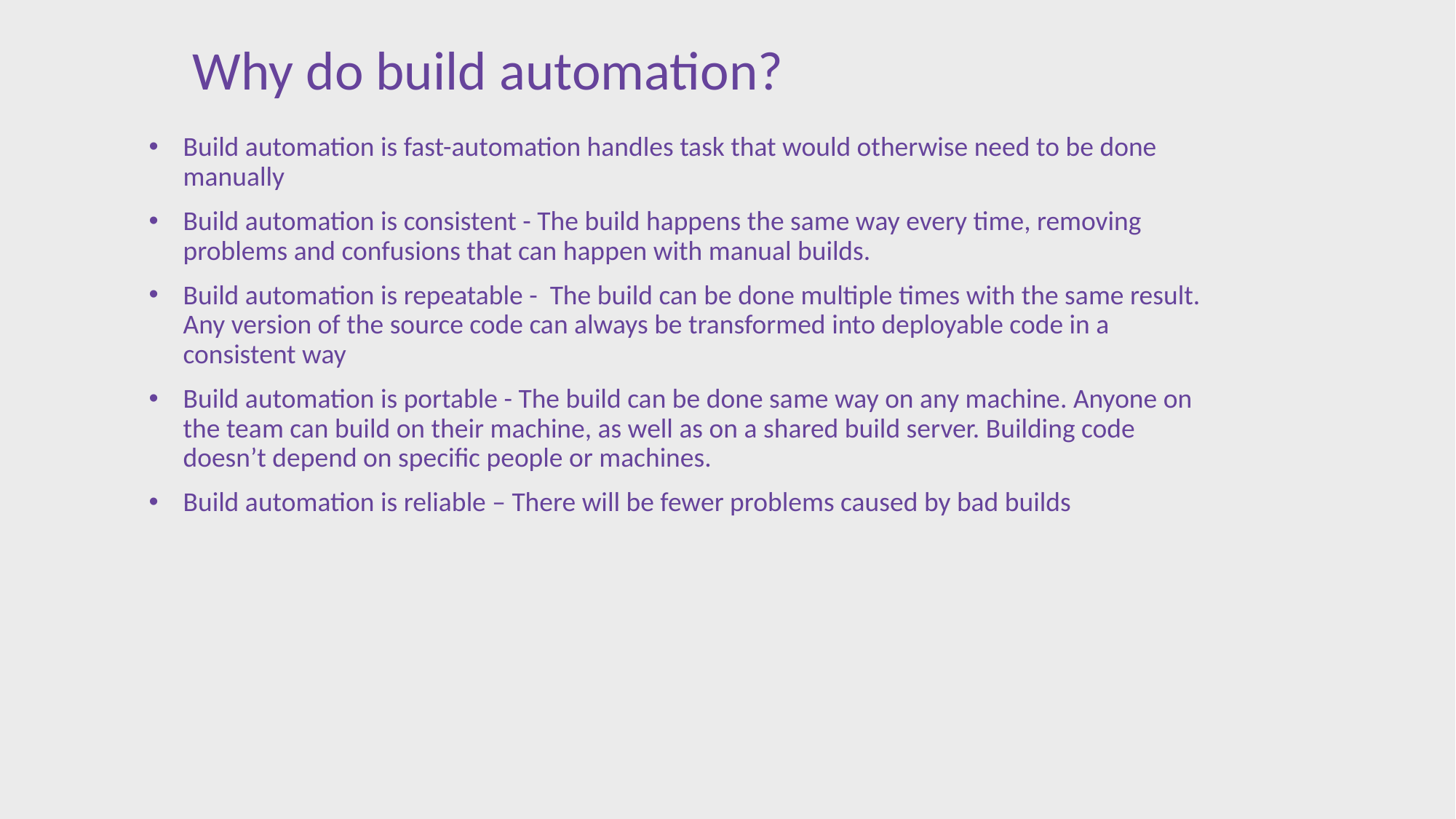

# Why do build automation?
Build automation is fast-automation handles task that would otherwise need to be done manually
Build automation is consistent - The build happens the same way every time, removing problems and confusions that can happen with manual builds.
Build automation is repeatable -  The build can be done multiple times with the same result. Any version of the source code can always be transformed into deployable code in a consistent way
Build automation is portable - The build can be done same way on any machine. Anyone on the team can build on their machine, as well as on a shared build server. Building code doesn’t depend on specific people or machines.
Build automation is reliable – There will be fewer problems caused by bad builds